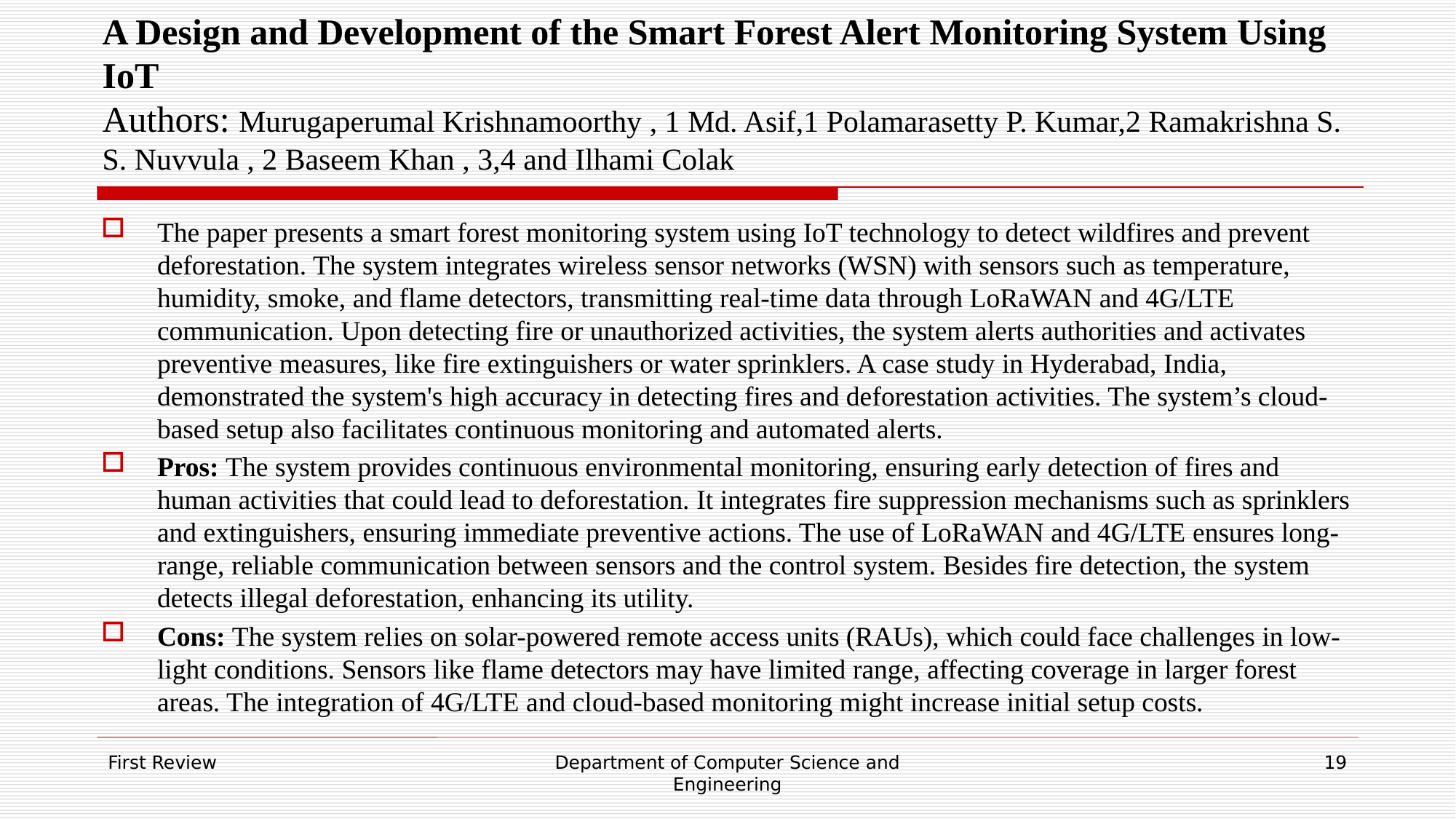

# A Design and Development of the Smart Forest Alert Monitoring System Using IoT Authors: Murugaperumal Krishnamoorthy , 1 Md. Asif,1 Polamarasetty P. Kumar,2 Ramakrishna S. S. Nuvvula , 2 Baseem Khan , 3,4 and Ilhami Colak
The paper presents a smart forest monitoring system using IoT technology to detect wildfires and prevent deforestation. The system integrates wireless sensor networks (WSN) with sensors such as temperature, humidity, smoke, and flame detectors, transmitting real-time data through LoRaWAN and 4G/LTE communication. Upon detecting fire or unauthorized activities, the system alerts authorities and activates preventive measures, like fire extinguishers or water sprinklers. A case study in Hyderabad, India, demonstrated the system's high accuracy in detecting fires and deforestation activities. The system’s cloud-based setup also facilitates continuous monitoring and automated alerts.
Pros: The system provides continuous environmental monitoring, ensuring early detection of fires and human activities that could lead to deforestation. It integrates fire suppression mechanisms such as sprinklers and extinguishers, ensuring immediate preventive actions. The use of LoRaWAN and 4G/LTE ensures long-range, reliable communication between sensors and the control system. Besides fire detection, the system detects illegal deforestation, enhancing its utility.
Cons: The system relies on solar-powered remote access units (RAUs), which could face challenges in low-light conditions. Sensors like flame detectors may have limited range, affecting coverage in larger forest areas. The integration of 4G/LTE and cloud-based monitoring might increase initial setup costs.
First Review
Department of Computer Science and Engineering
19